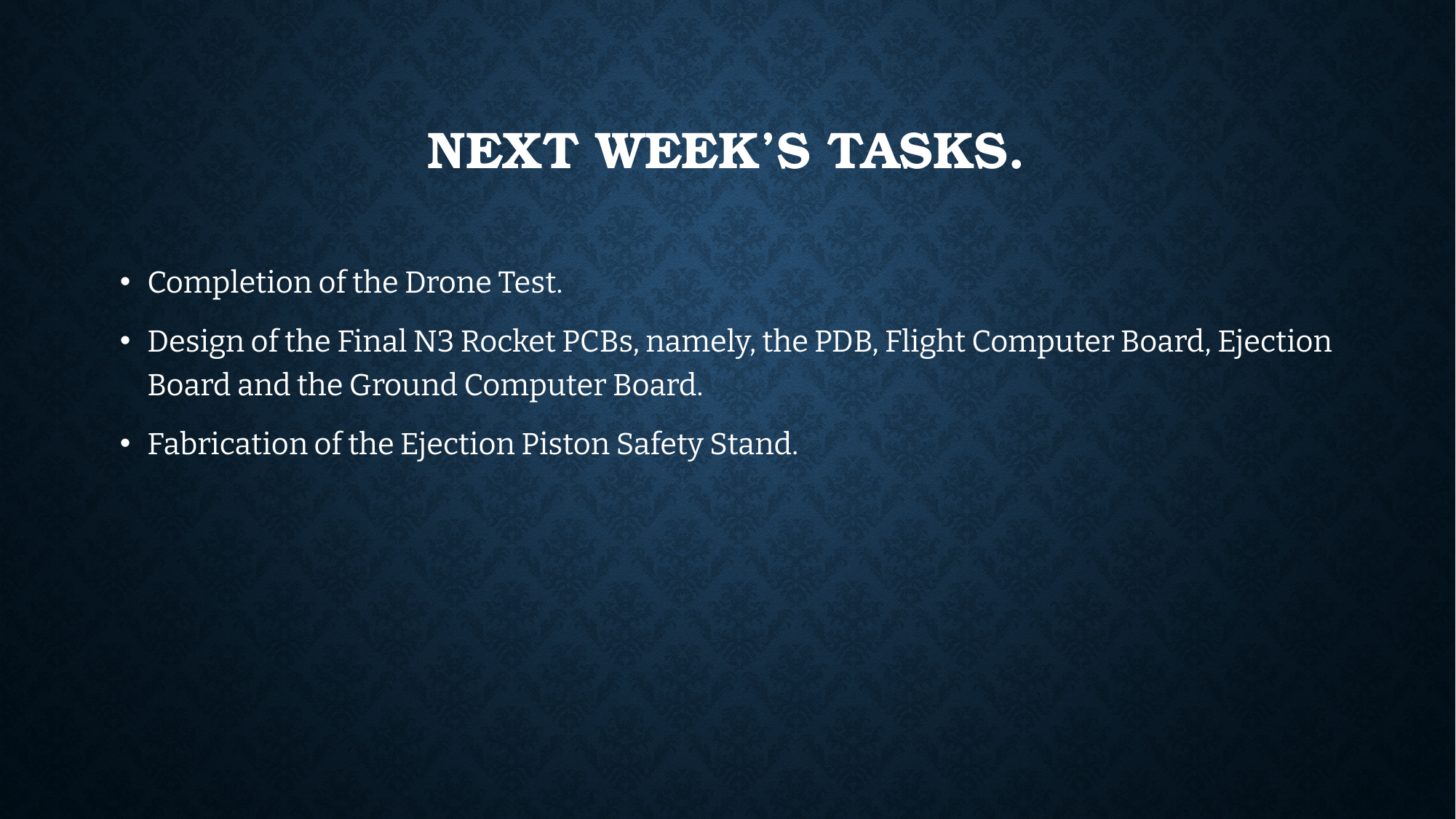

# Next Week’s tasks.
Completion of the Drone Test.
Design of the Final N3 Rocket PCBs, namely, the PDB, Flight Computer Board, Ejection Board and the Ground Computer Board.
Fabrication of the Ejection Piston Safety Stand.